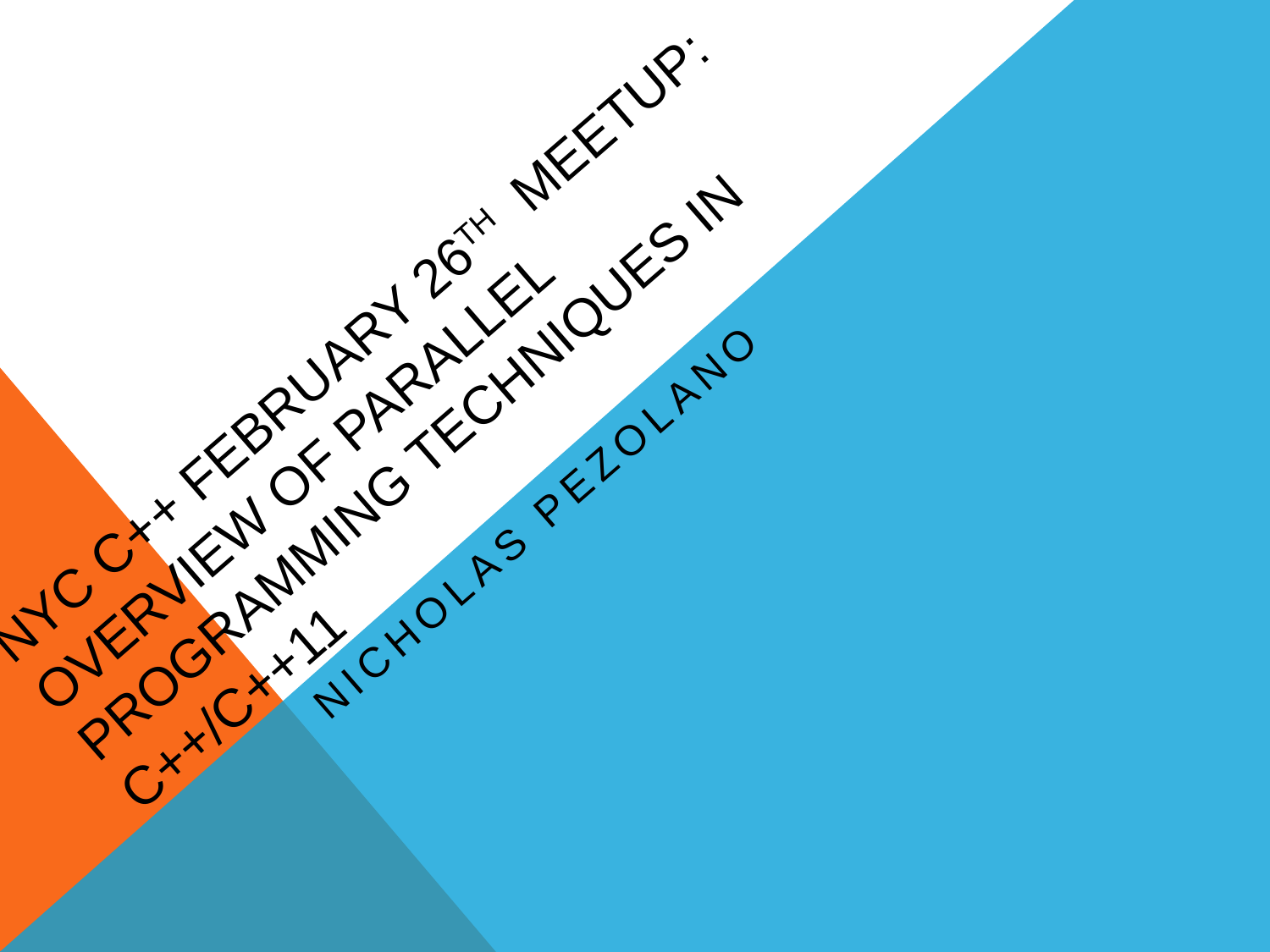

# NYC C++ February 26th  Meetup: Overview of parallel programming techniques in C++/C++11
Nicholas Pezolano